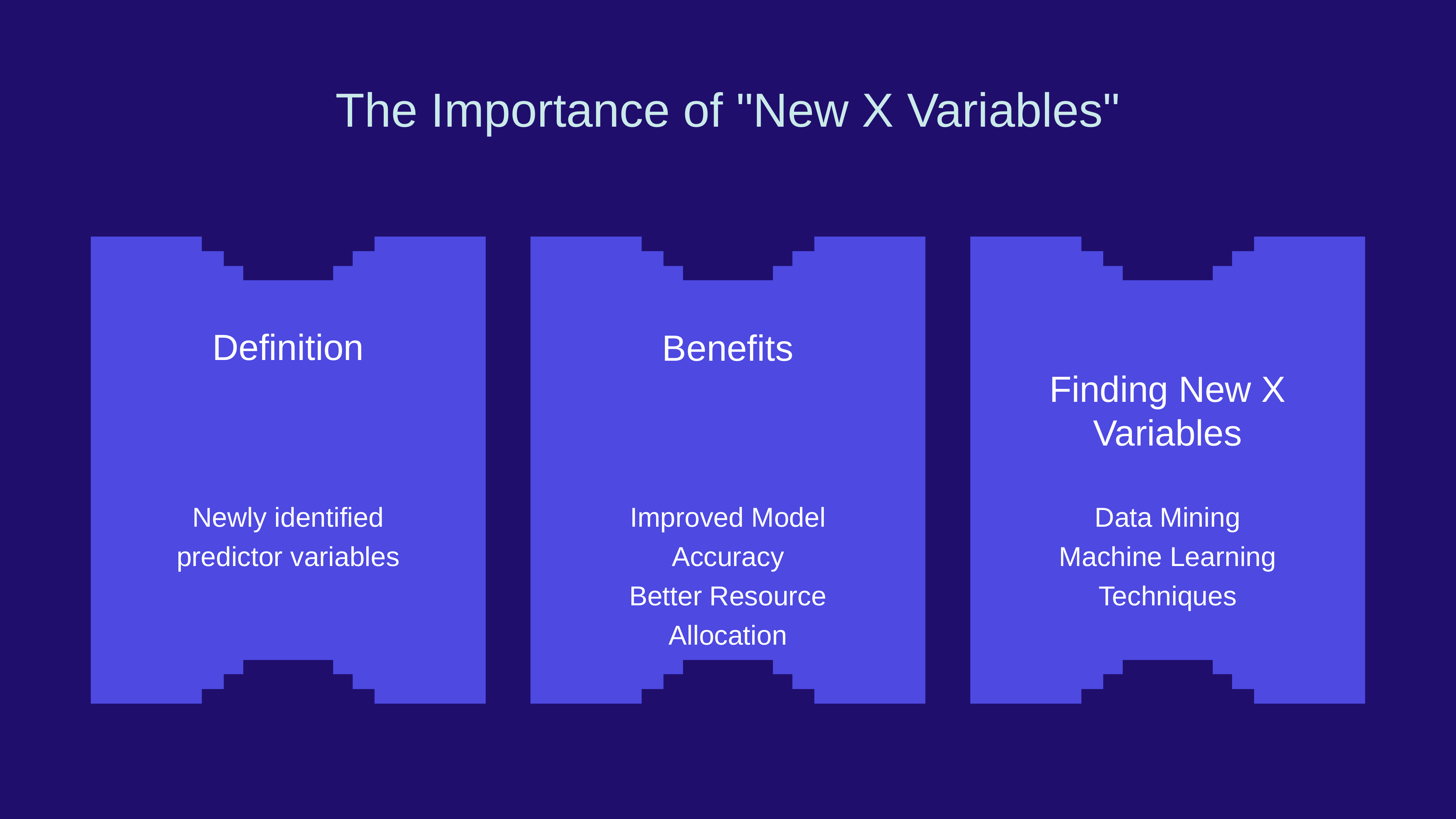

The Importance of "New X Variables"

Finding New X Variables
Definition
Benefits
Newly identified predictor variables
Improved Model Accuracy
Better Resource Allocation
Data Mining
Machine Learning Techniques